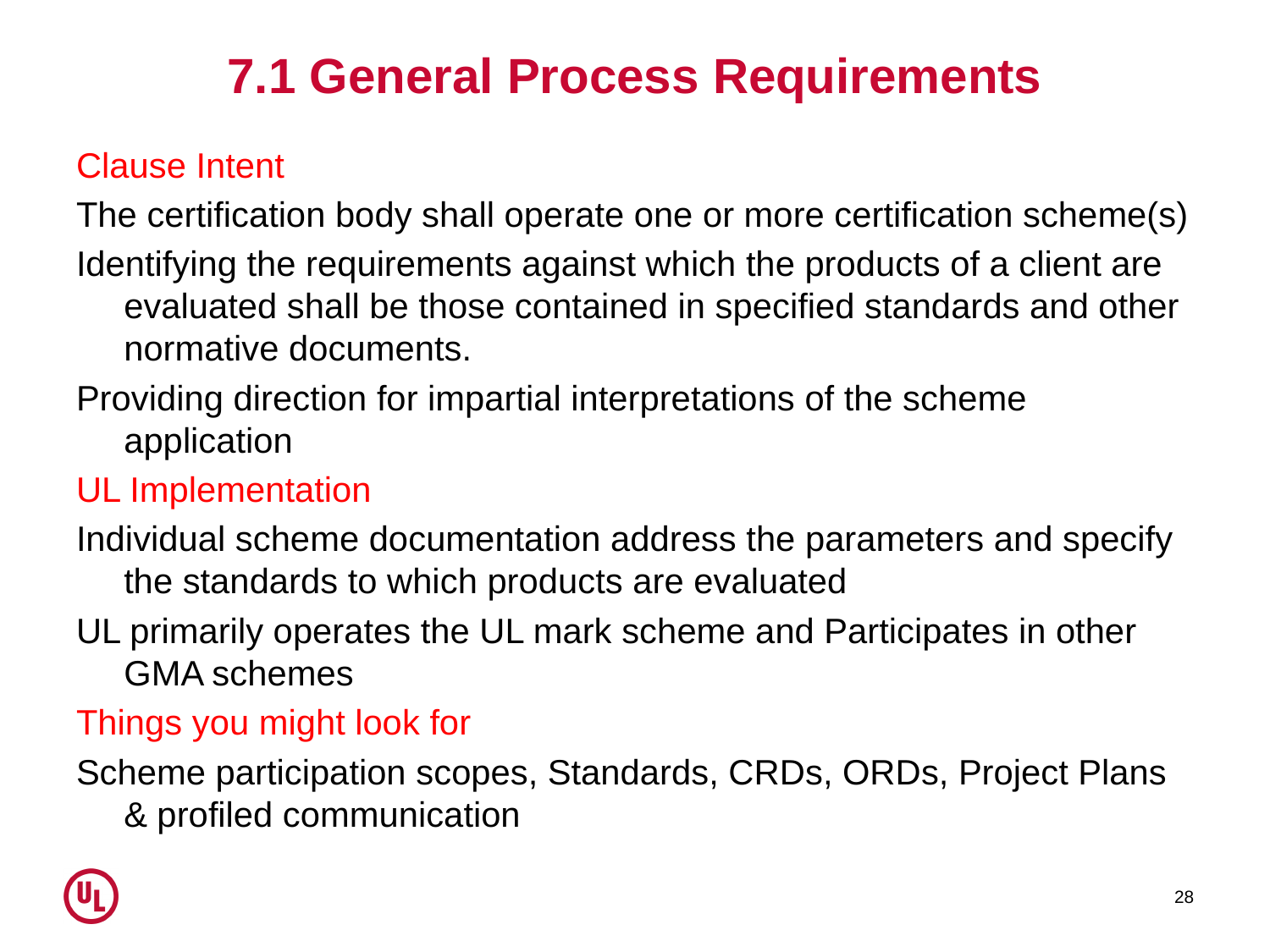

# 7.1 General Process Requirements
Clause Intent
The certification body shall operate one or more certification scheme(s)
Identifying the requirements against which the products of a client are evaluated shall be those contained in specified standards and other normative documents.
Providing direction for impartial interpretations of the scheme application
UL Implementation
Individual scheme documentation address the parameters and specify the standards to which products are evaluated
UL primarily operates the UL mark scheme and Participates in other GMA schemes
Things you might look for
Scheme participation scopes, Standards, CRDs, ORDs, Project Plans & profiled communication

28